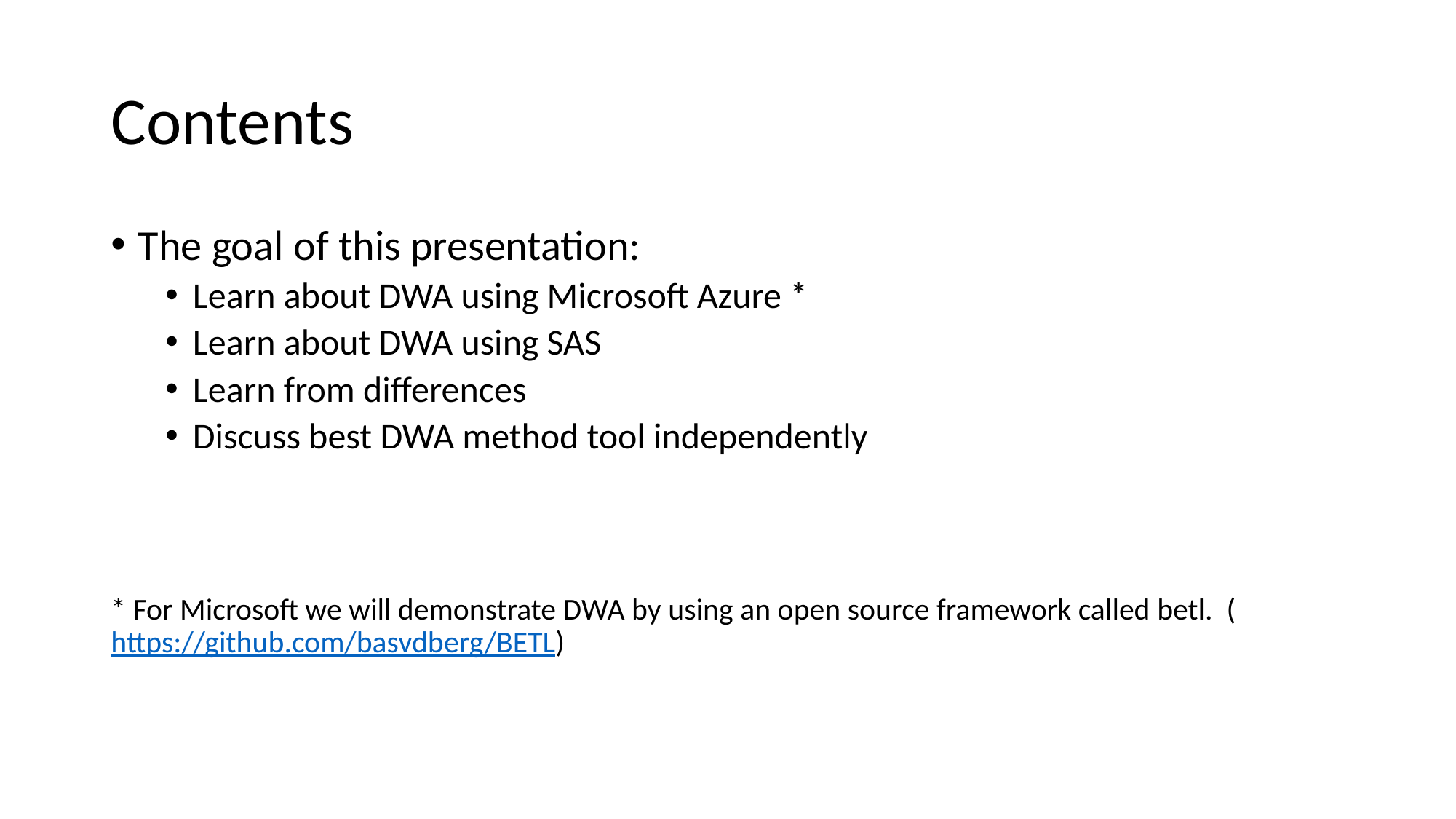

# Contents
The goal of this presentation:
Learn about DWA using Microsoft Azure *
Learn about DWA using SAS
Learn from differences
Discuss best DWA method tool independently

* For Microsoft we will demonstrate DWA by using an open source framework called betl.  (https://github.com/basvdberg/BETL)